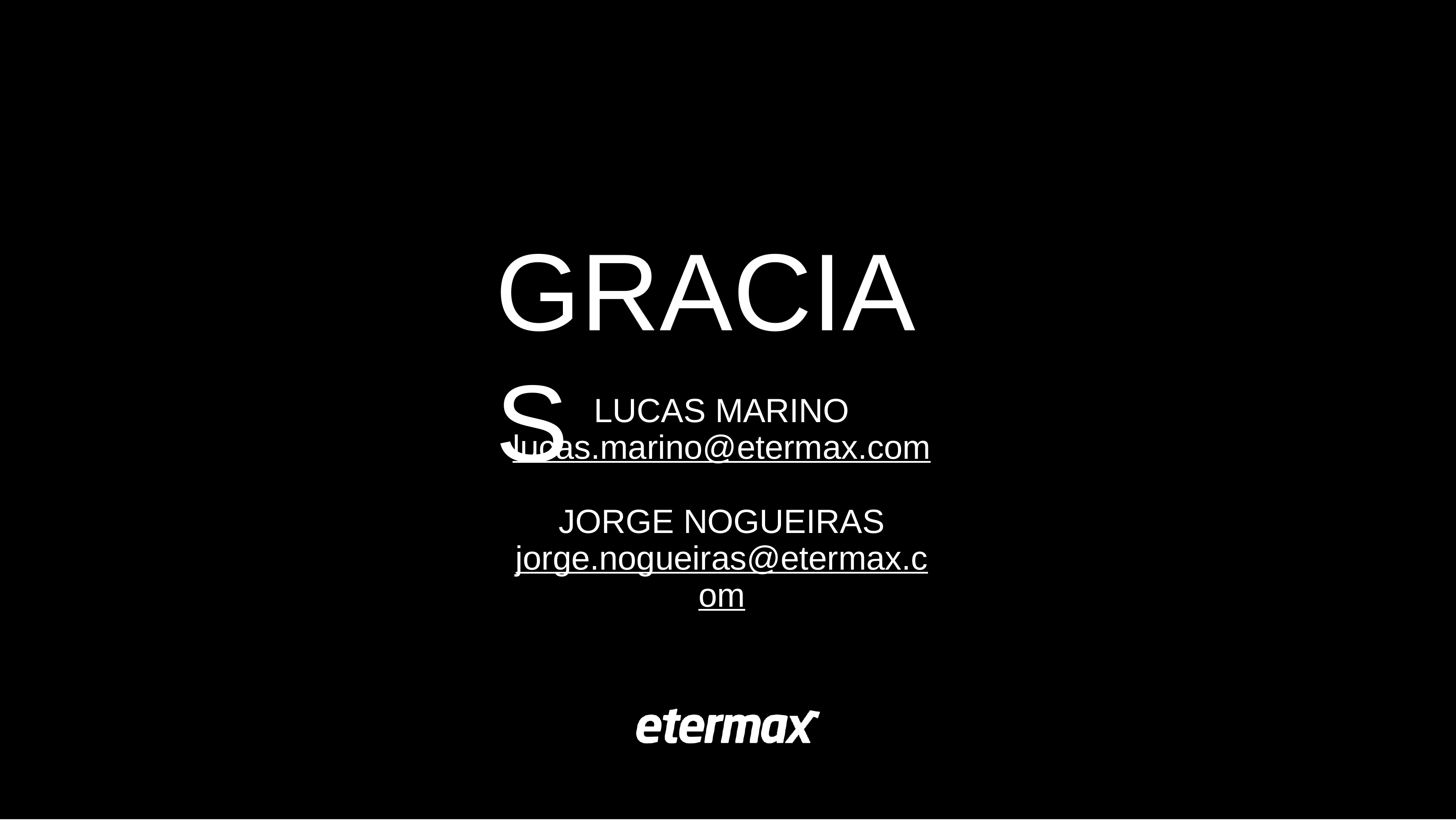

GRACIAS
LUCAS MARINO
lucas.marino@etermax.com

JORGE NOGUEIRAS
jorge.nogueiras@etermax.com